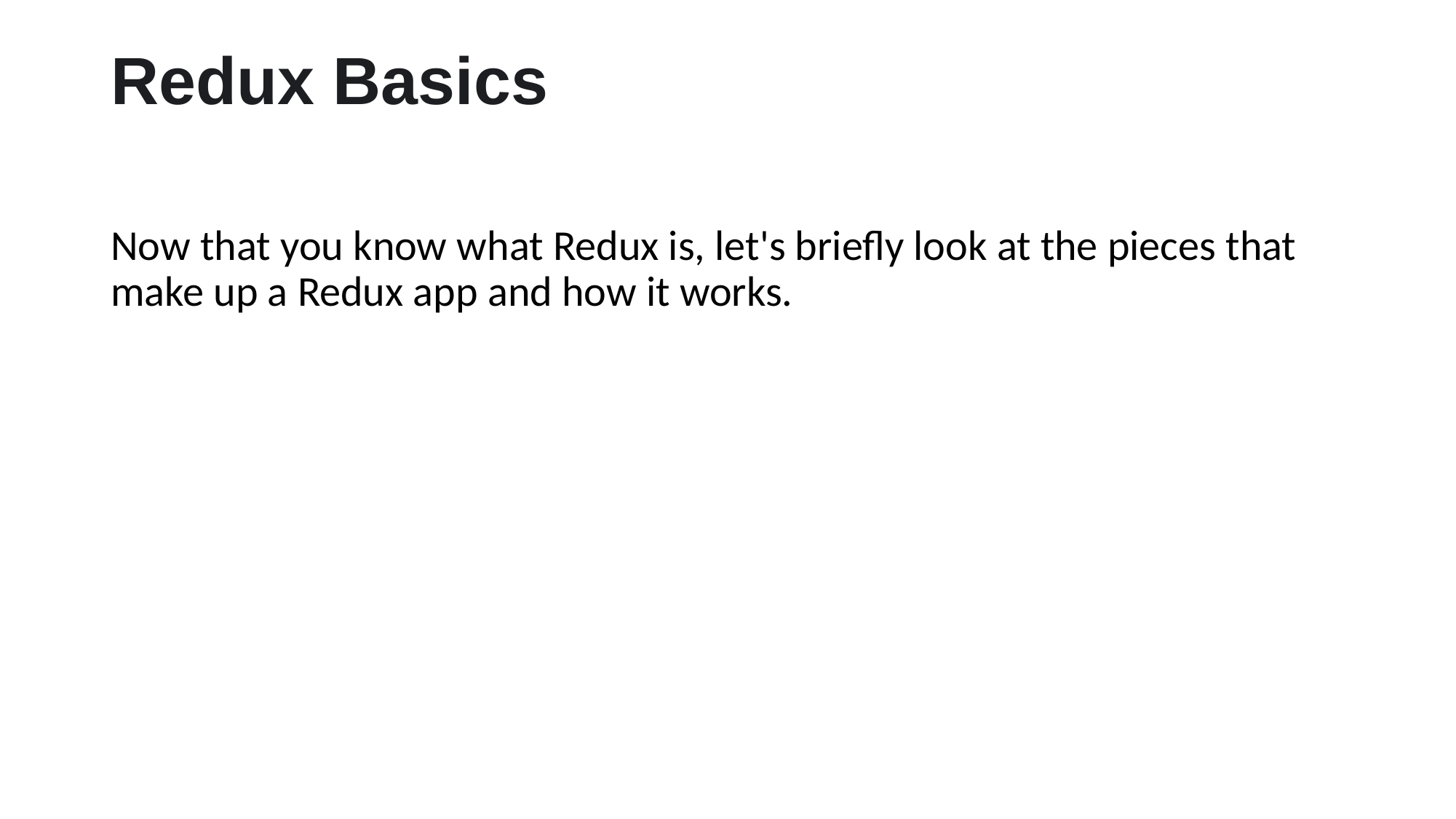

# Redux Basics
Now that you know what Redux is, let's briefly look at the pieces that make up a Redux app and how it works.